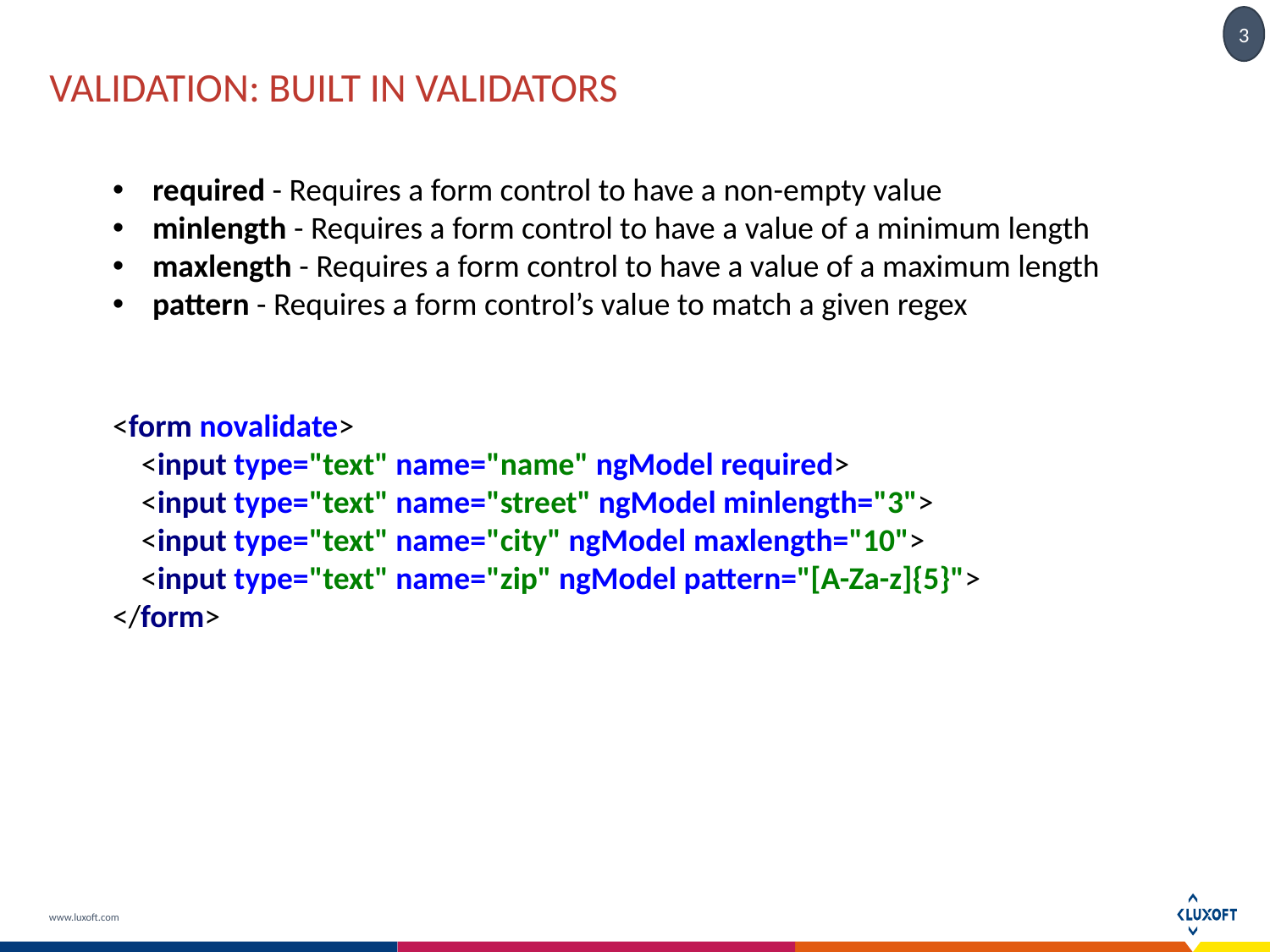

# Validation: built in validators
required - Requires a form control to have a non-empty value
minlength - Requires a form control to have a value of a minimum length
maxlength - Requires a form control to have a value of a maximum length
pattern - Requires a form control’s value to match a given regex
<form novalidate>
    <input type="text" name="name" ngModel required>
    <input type="text" name="street" ngModel minlength="3">
    <input type="text" name="city" ngModel maxlength="10">
    <input type="text" name="zip" ngModel pattern="[A-Za-z]{5}">
</form>